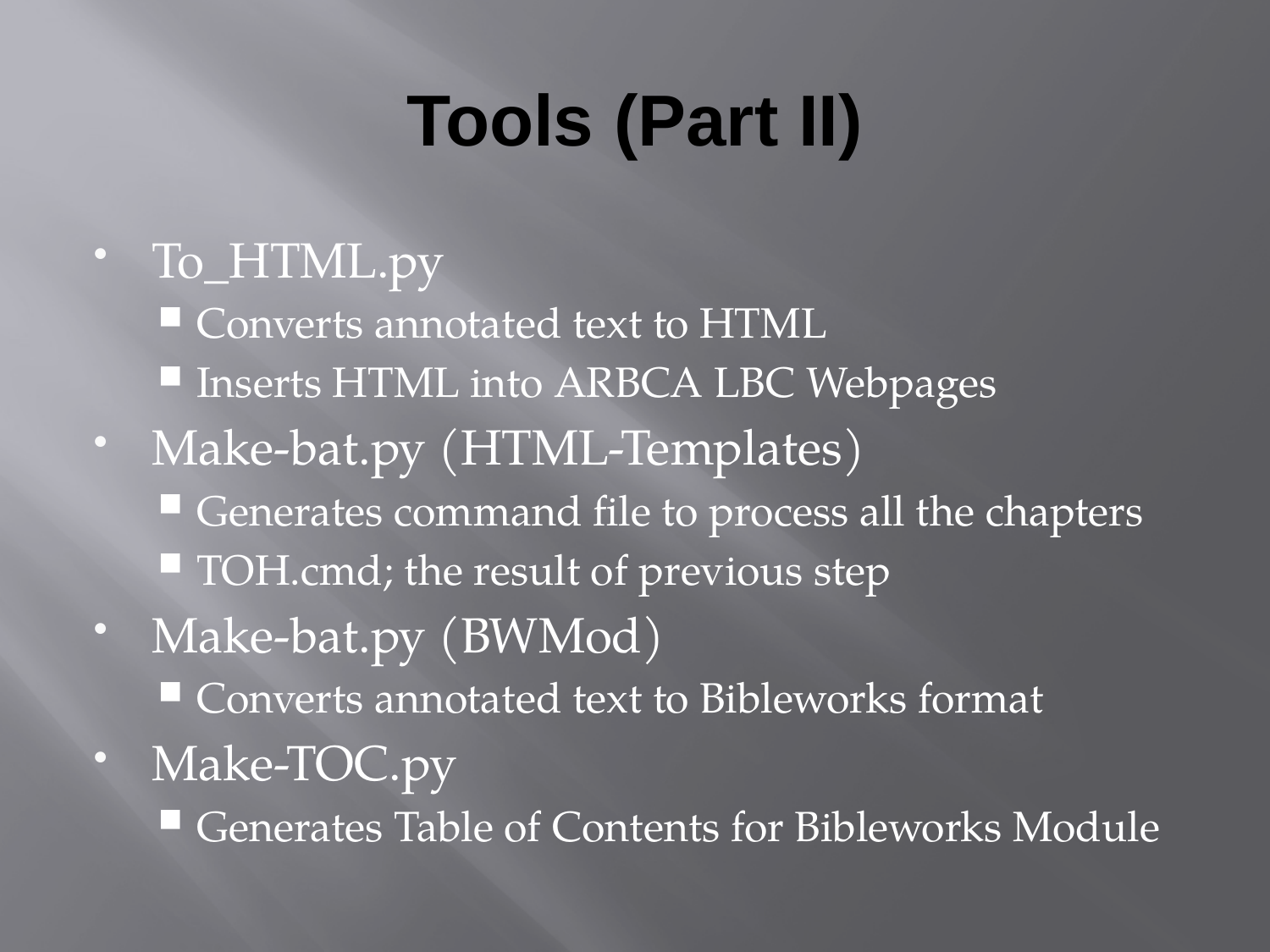

# Tools (Part II)
To_HTML.py
Converts annotated text to HTML
Inserts HTML into ARBCA LBC Webpages
Make-bat.py (HTML-Templates)
Generates command file to process all the chapters
TOH.cmd; the result of previous step
Make-bat.py (BWMod)
Converts annotated text to Bibleworks format
Make-TOC.py
Generates Table of Contents for Bibleworks Module